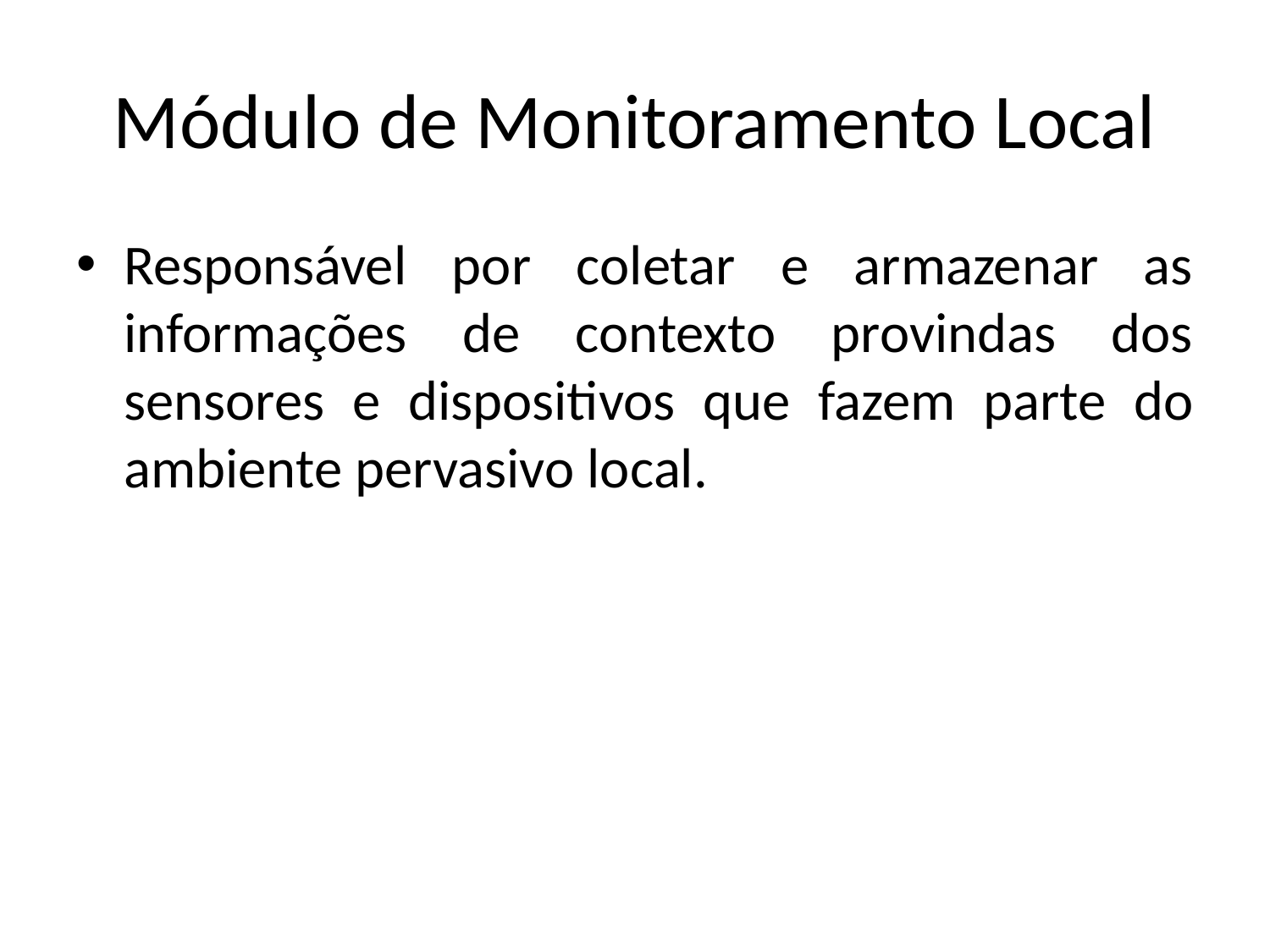

# Módulo de Monitoramento Local
Responsável por coletar e armazenar as informações de contexto provindas dos sensores e dispositivos que fazem parte do ambiente pervasivo local.